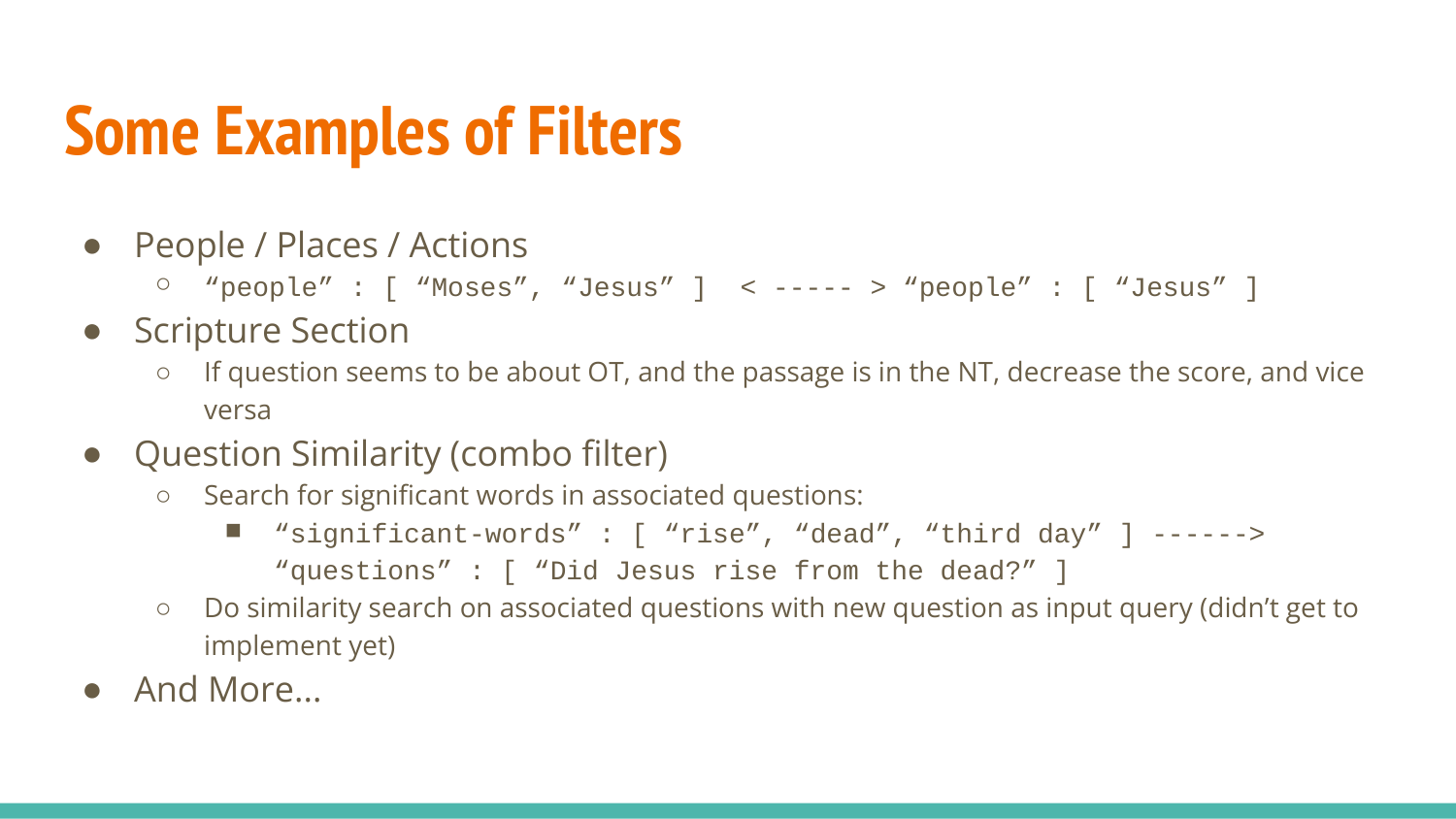

# Some Examples of Filters
People / Places / Actions
“people” : [ “Moses”, “Jesus” ]  < ----- > “people” : [ “Jesus” ]
Scripture Section
If question seems to be about OT, and the passage is in the NT, decrease the score, and vice versa
Question Similarity (combo filter)
Search for significant words in associated questions:
“significant-words” : [ “rise”, “dead”, “third day” ] ------> “questions” : [ “Did Jesus rise from the dead?” ]
Do similarity search on associated questions with new question as input query (didn’t get to implement yet)
And More...